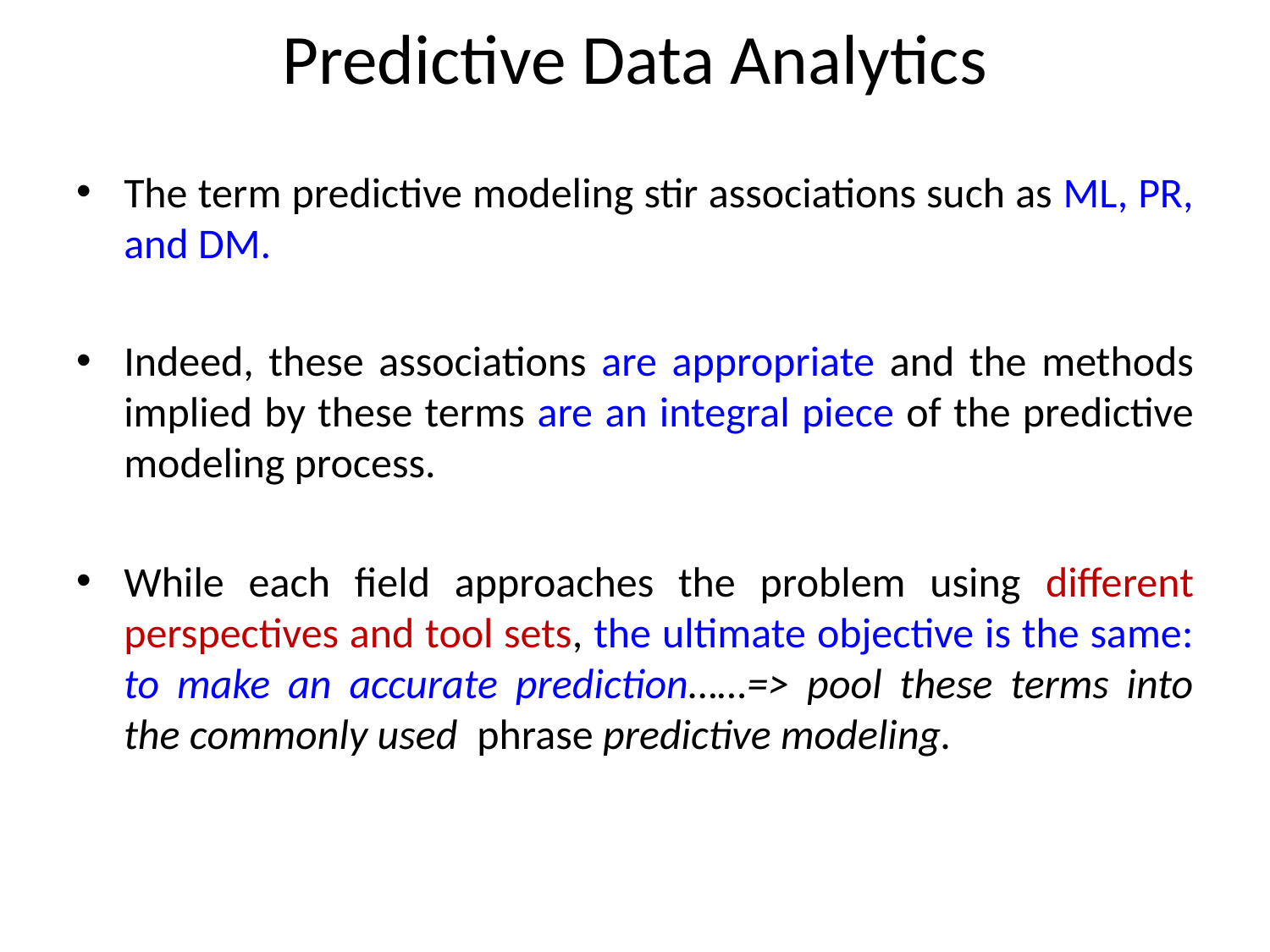

# Predictive Data Analytics
The term predictive modeling stir associations such as ML, PR, and DM.

Indeed, these associations are appropriate and the methods implied by these terms are an integral piece of the predictive modeling process.

While each field approaches the problem using different perspectives and tool sets, the ultimate objective is the same: to make an accurate prediction……=> pool these terms into the commonly used  phrase predictive modeling.